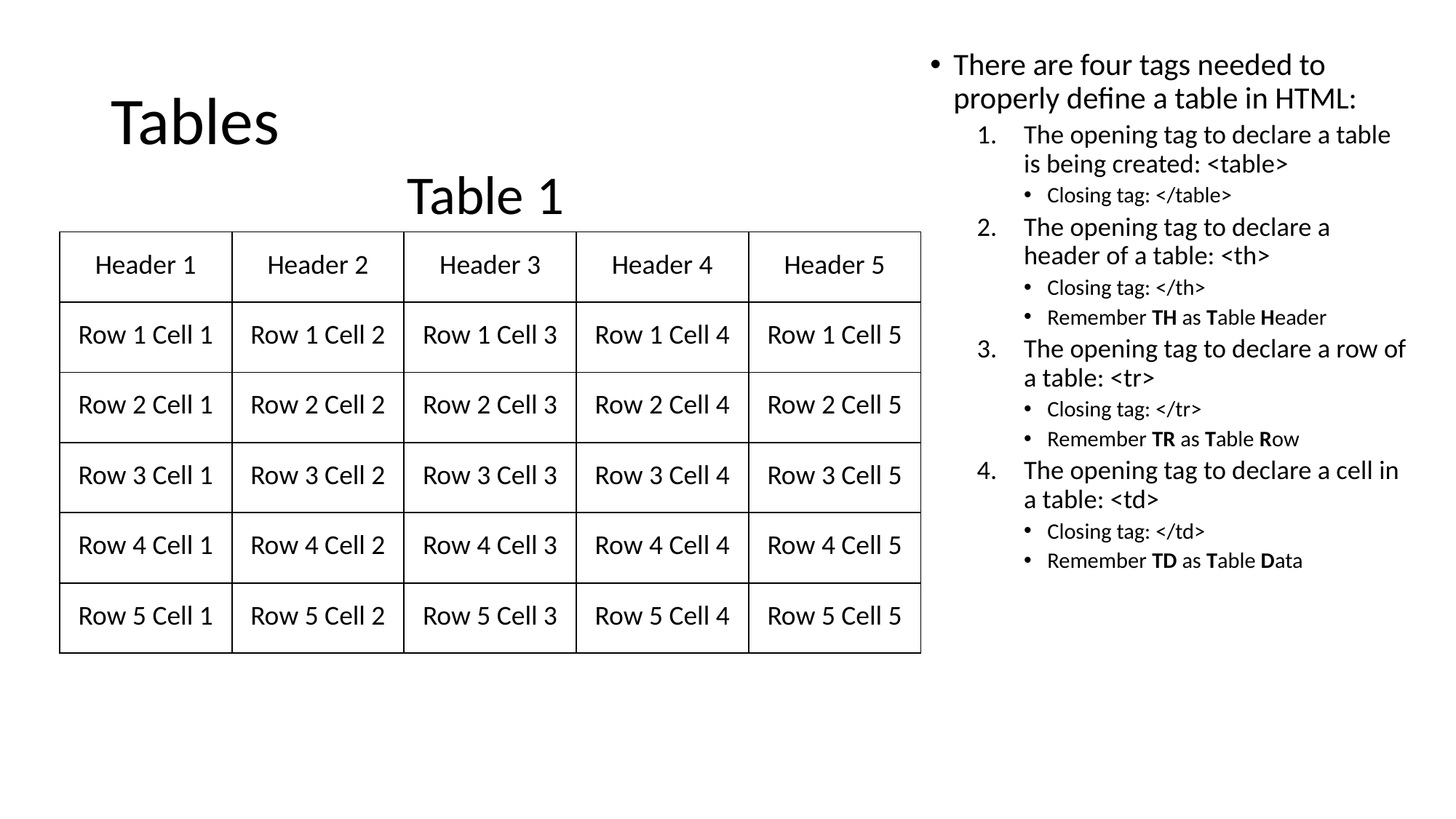

# Tables
There are four tags needed to properly define a table in HTML:
The opening tag to declare a table is being created: <table>
Closing tag: </table>
The opening tag to declare a header of a table: <th>
Closing tag: </th>
Remember TH as Table Header
The opening tag to declare a row of a table: <tr>
Closing tag: </tr>
Remember TR as Table Row
The opening tag to declare a cell in a table: <td>
Closing tag: </td>
Remember TD as Table Data
Table 1
| Header 1 | Header 2 | Header 3 | Header 4 | Header 5 |
| --- | --- | --- | --- | --- |
| Row 1 Cell 1 | Row 1 Cell 2 | Row 1 Cell 3 | Row 1 Cell 4 | Row 1 Cell 5 |
| Row 2 Cell 1 | Row 2 Cell 2 | Row 2 Cell 3 | Row 2 Cell 4 | Row 2 Cell 5 |
| Row 3 Cell 1 | Row 3 Cell 2 | Row 3 Cell 3 | Row 3 Cell 4 | Row 3 Cell 5 |
| Row 4 Cell 1 | Row 4 Cell 2 | Row 4 Cell 3 | Row 4 Cell 4 | Row 4 Cell 5 |
| Row 5 Cell 1 | Row 5 Cell 2 | Row 5 Cell 3 | Row 5 Cell 4 | Row 5 Cell 5 |